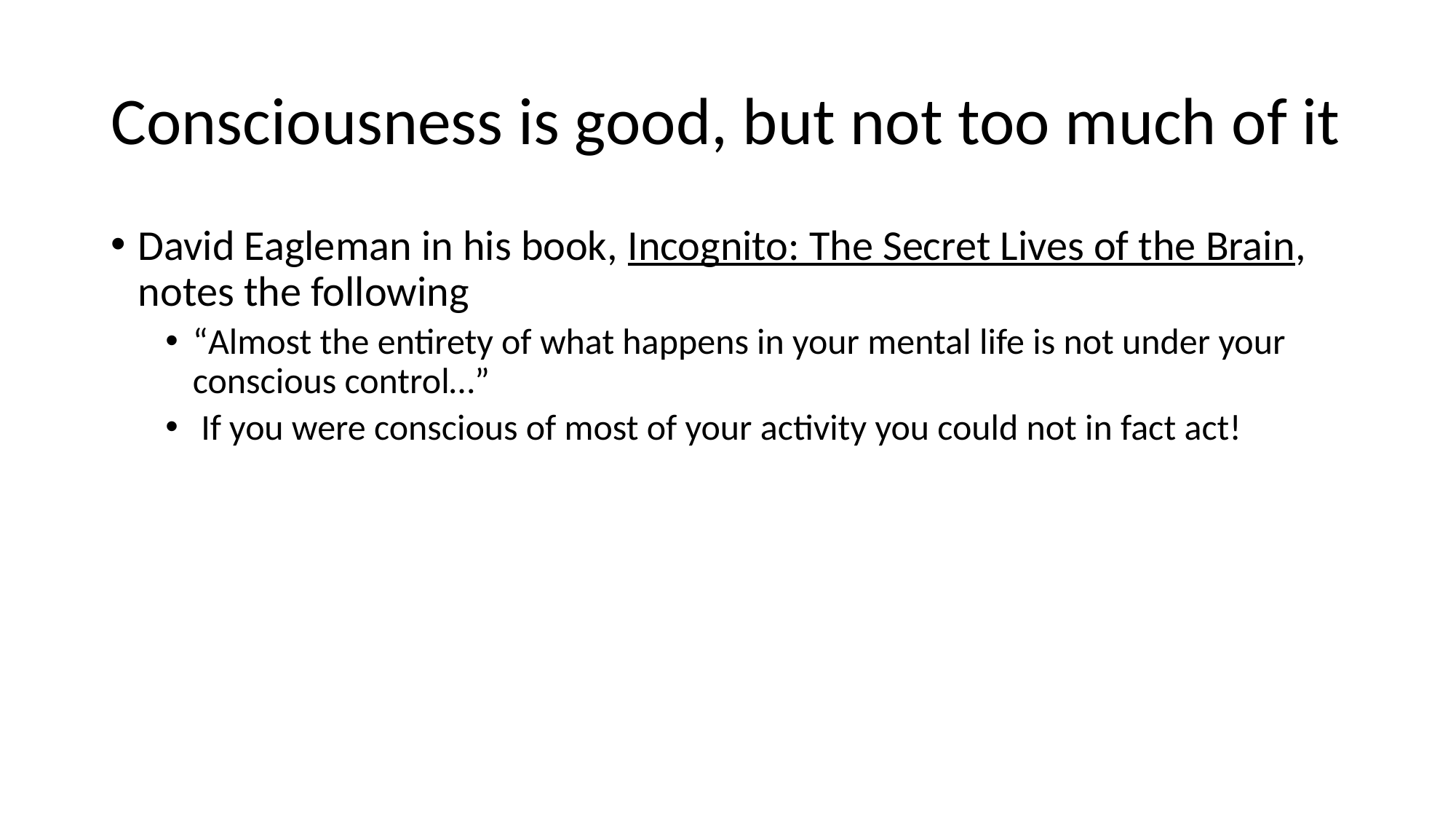

# Consciousness is good, but not too much of it
David Eagleman in his book, Incognito: The Secret Lives of the Brain, notes the following
“Almost the entirety of what happens in your mental life is not under your conscious control…”
 If you were conscious of most of your activity you could not in fact act!